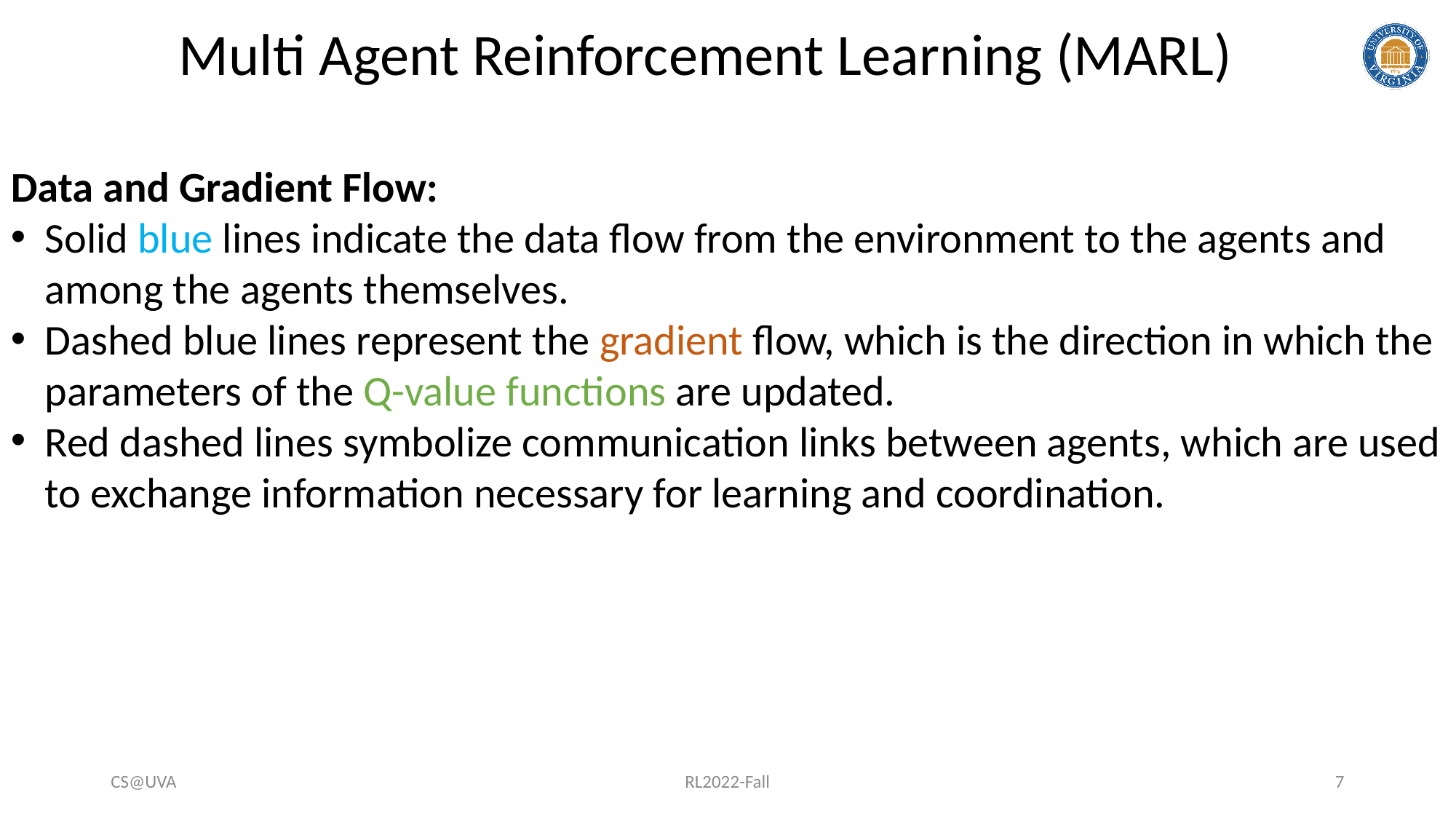

Multi Agent Reinforcement Learning (MARL)
Data and Gradient Flow:
Solid blue lines indicate the data flow from the environment to the agents and among the agents themselves.
Dashed blue lines represent the gradient flow, which is the direction in which the parameters of the Q-value functions are updated.
Red dashed lines symbolize communication links between agents, which are used to exchange information necessary for learning and coordination.
CS@UVA
RL2022-Fall
7